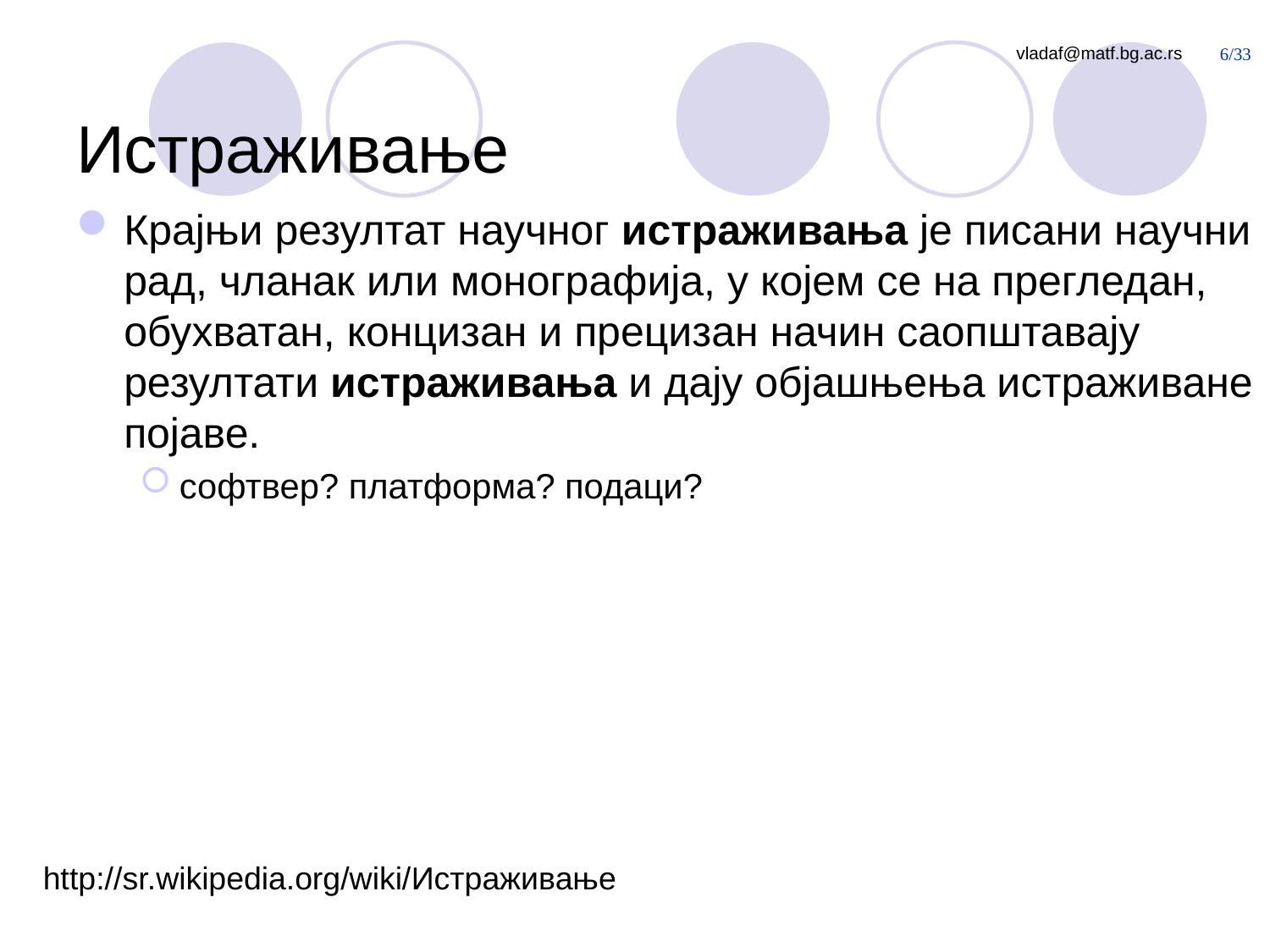

# Истраживање
Крајњи резултат научног истраживања је писани научни рад, чланак или монографија, у којем се на прегледан, обухватан, концизан и прецизан начин саопштавају резултати истраживања и дају објашњења истраживане појаве.
софтвер? платформа? подаци?
http://sr.wikipedia.org/wiki/Истраживање